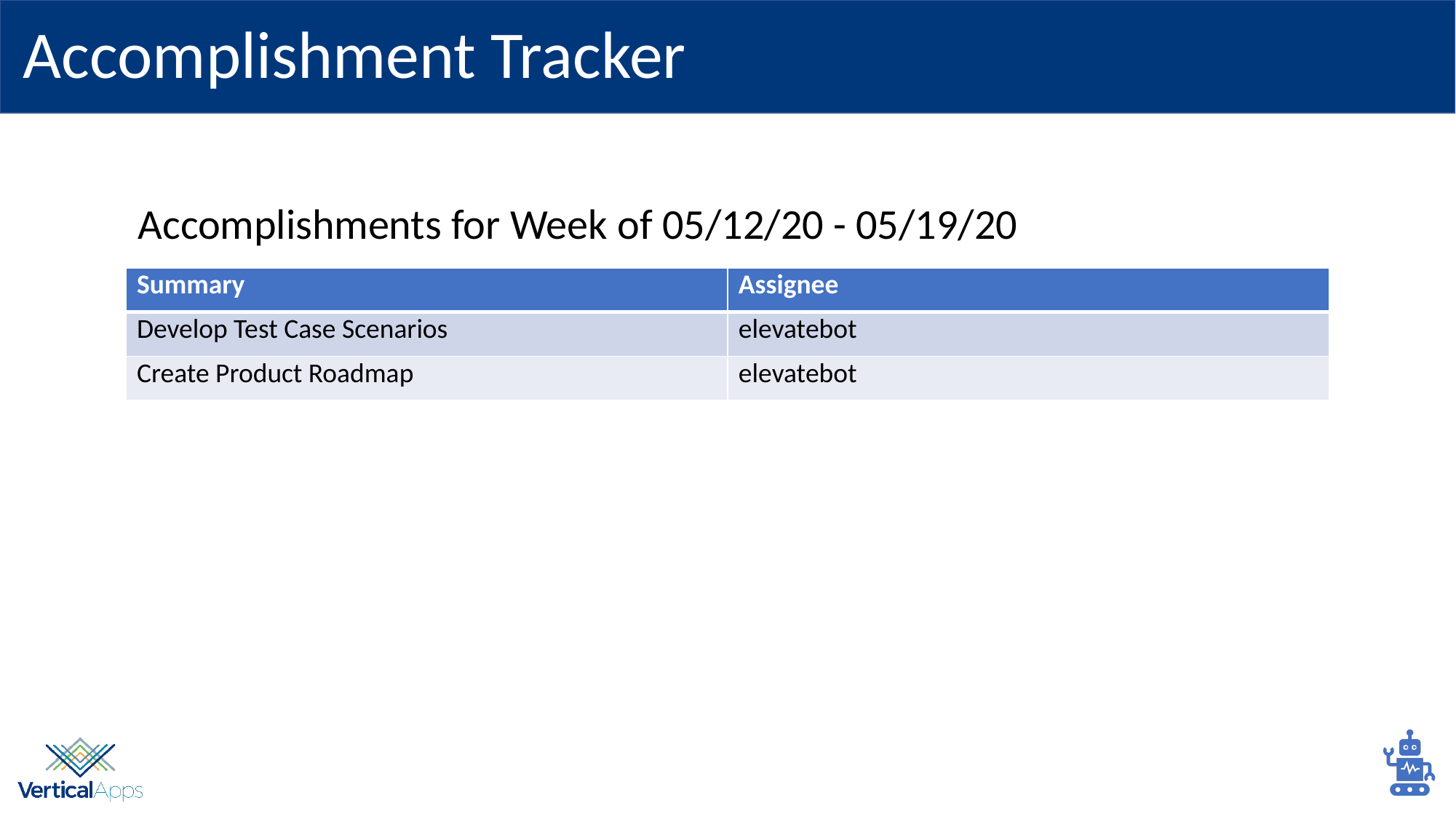

# Accomplishment Tracker
Accomplishments for Week of 05/12/20 - 05/19/20
| Summary | Assignee |
| --- | --- |
| Develop Test Case Scenarios | elevatebot |
| Create Product Roadmap | elevatebot |